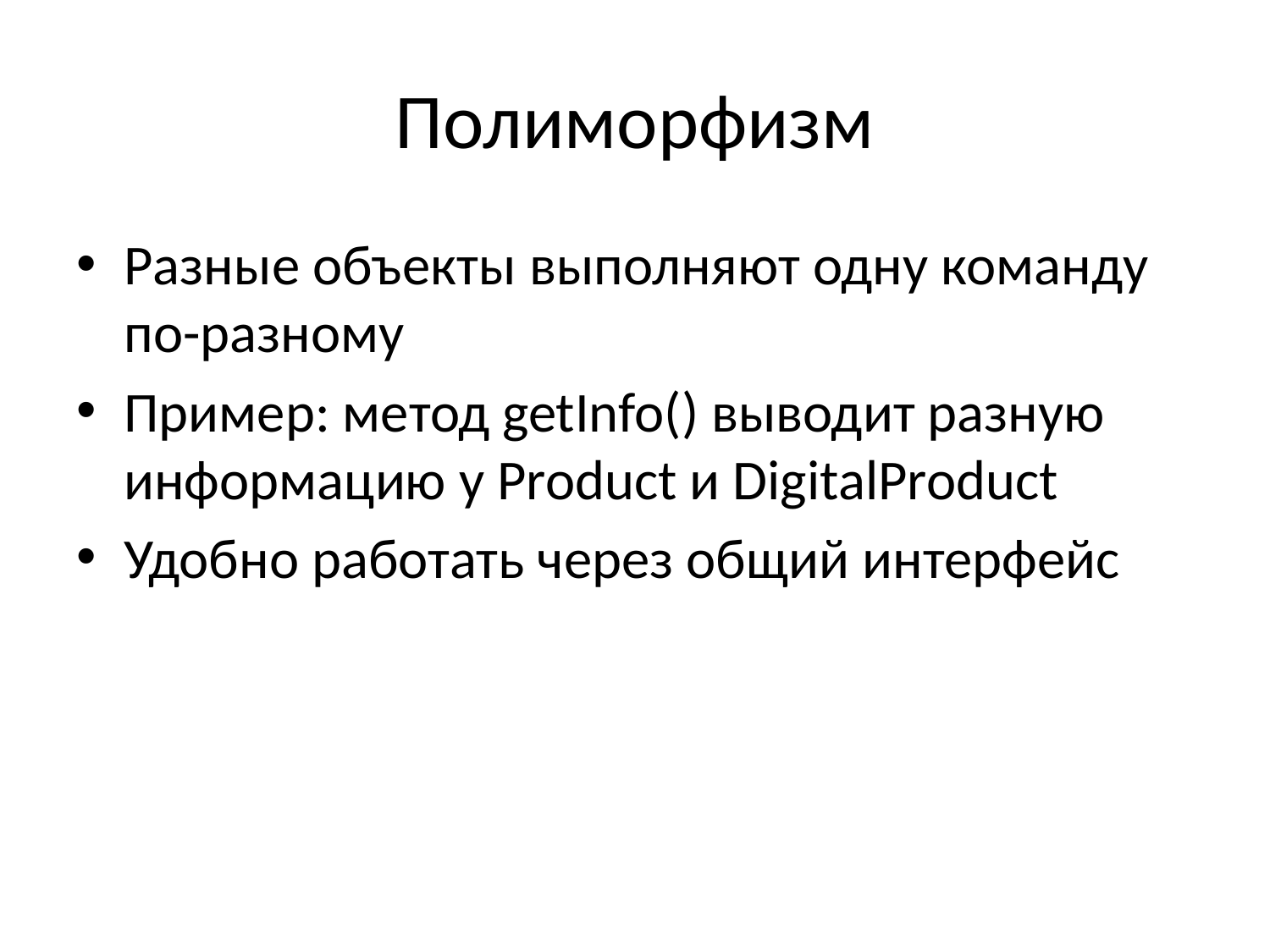

# Полиморфизм
Разные объекты выполняют одну команду по-разному
Пример: метод getInfo() выводит разную информацию у Product и DigitalProduct
Удобно работать через общий интерфейс